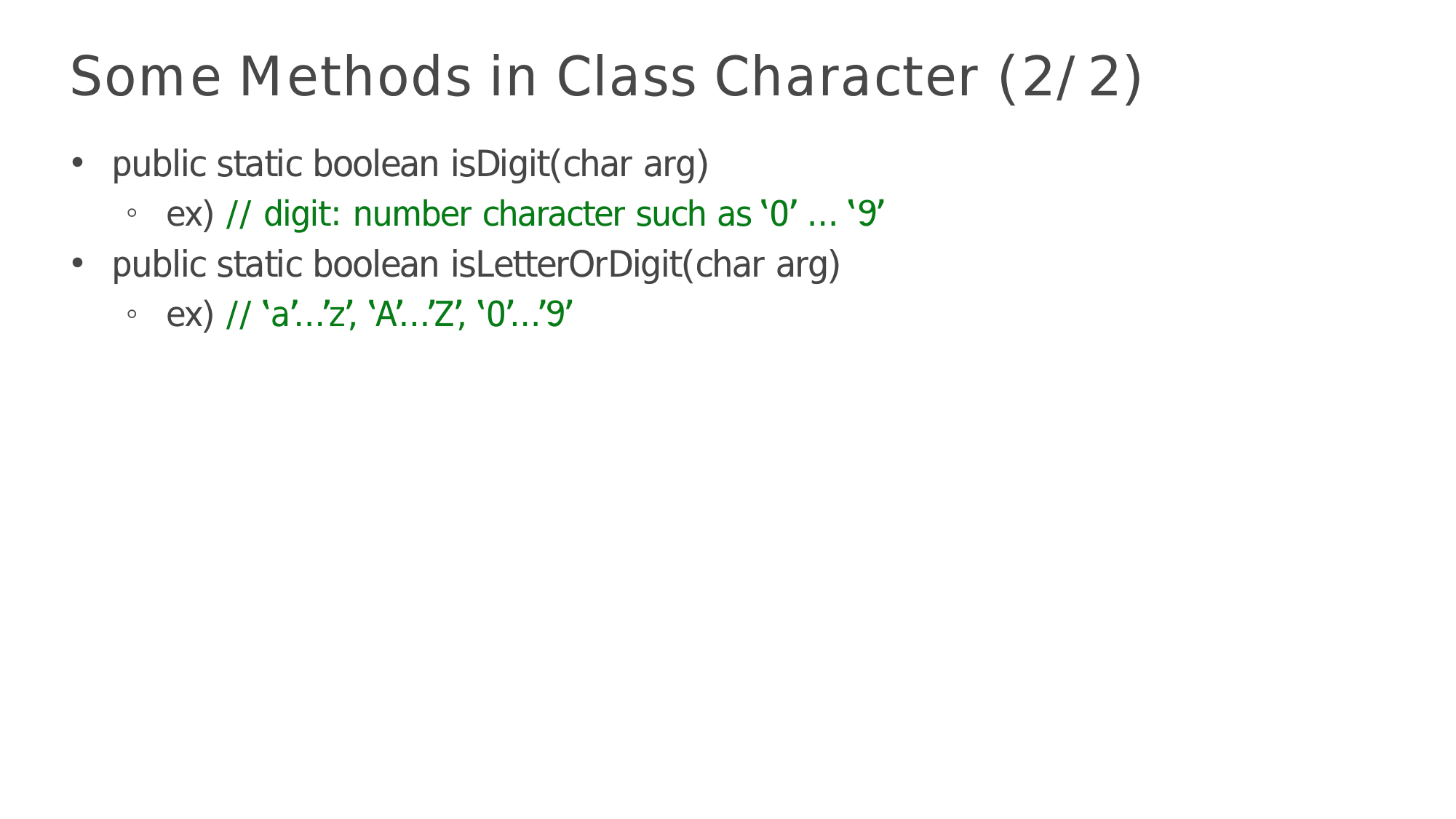

# Some Methods in Class Character (2/2)
public static boolean isDigit(char arg)
ex) // digit: number character such as ‘0’ ... ‘9’
public static boolean isLetterOrDigit(char arg)
ex) // ‘a’...’z’, ‘A’...’Z’, ‘0’...’9’
18